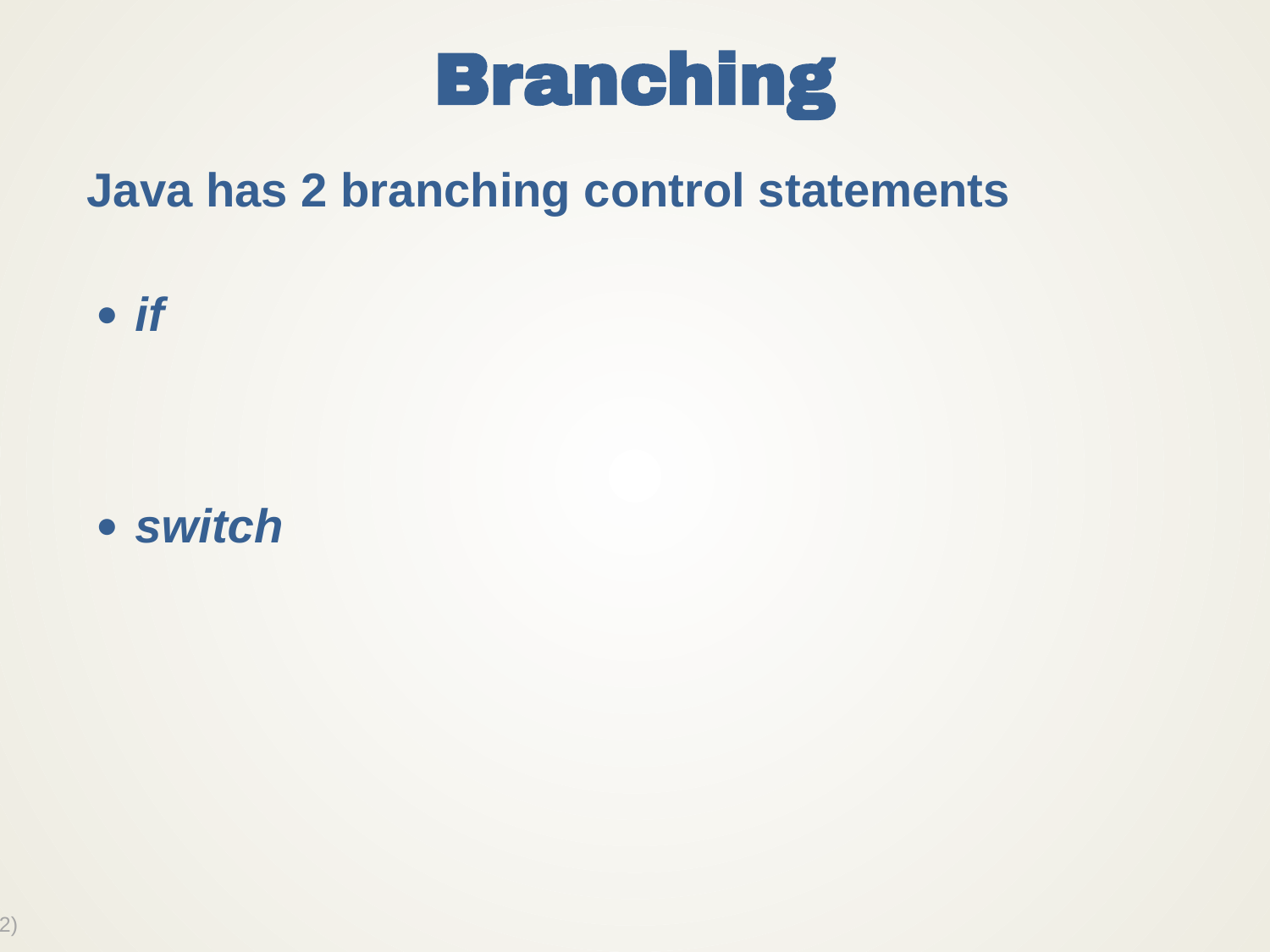

# Branching
Java has 2 branching control statements

if

switch